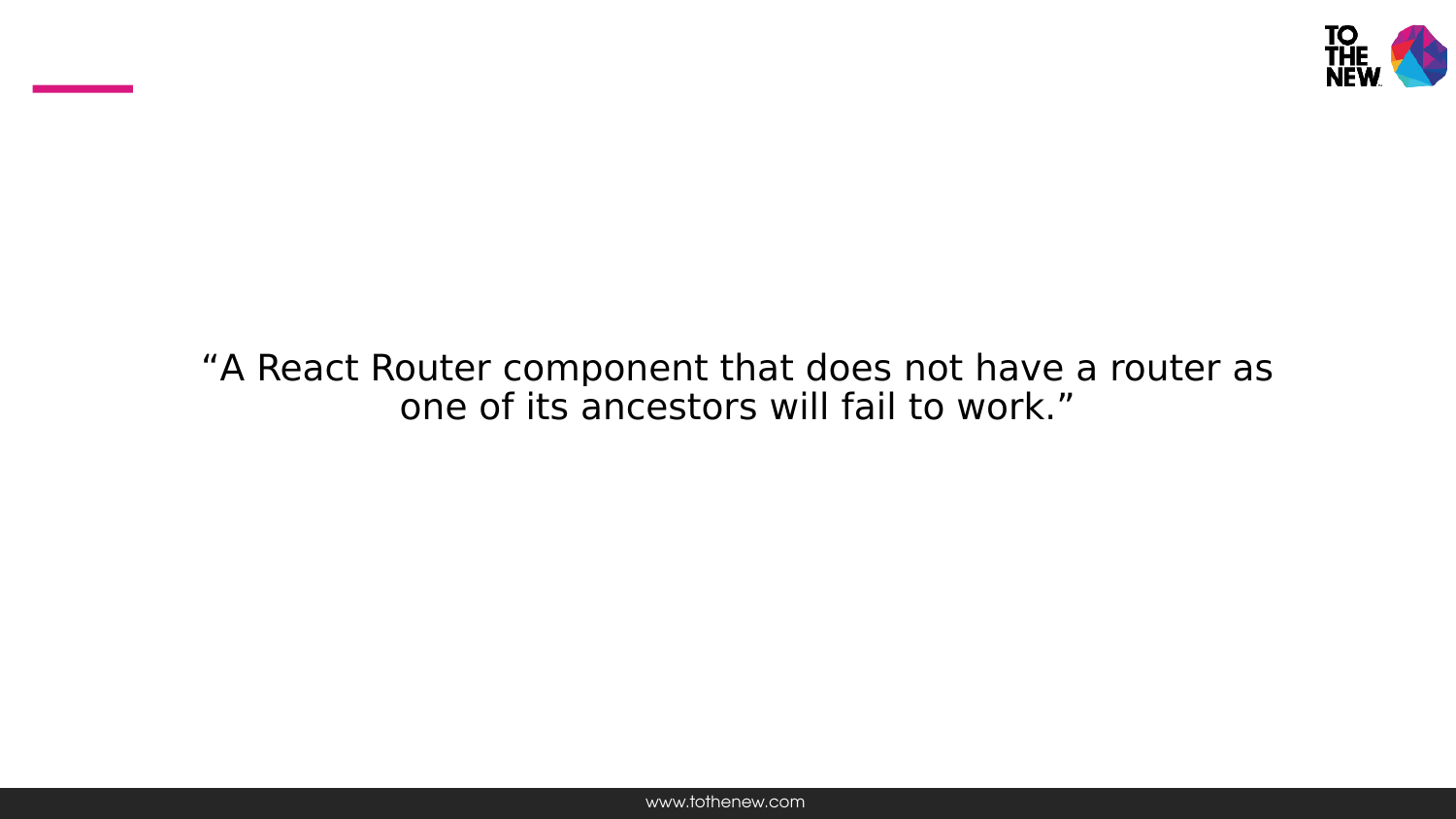

“A React Router component that does not have a router as one of its ancestors will fail to work.”